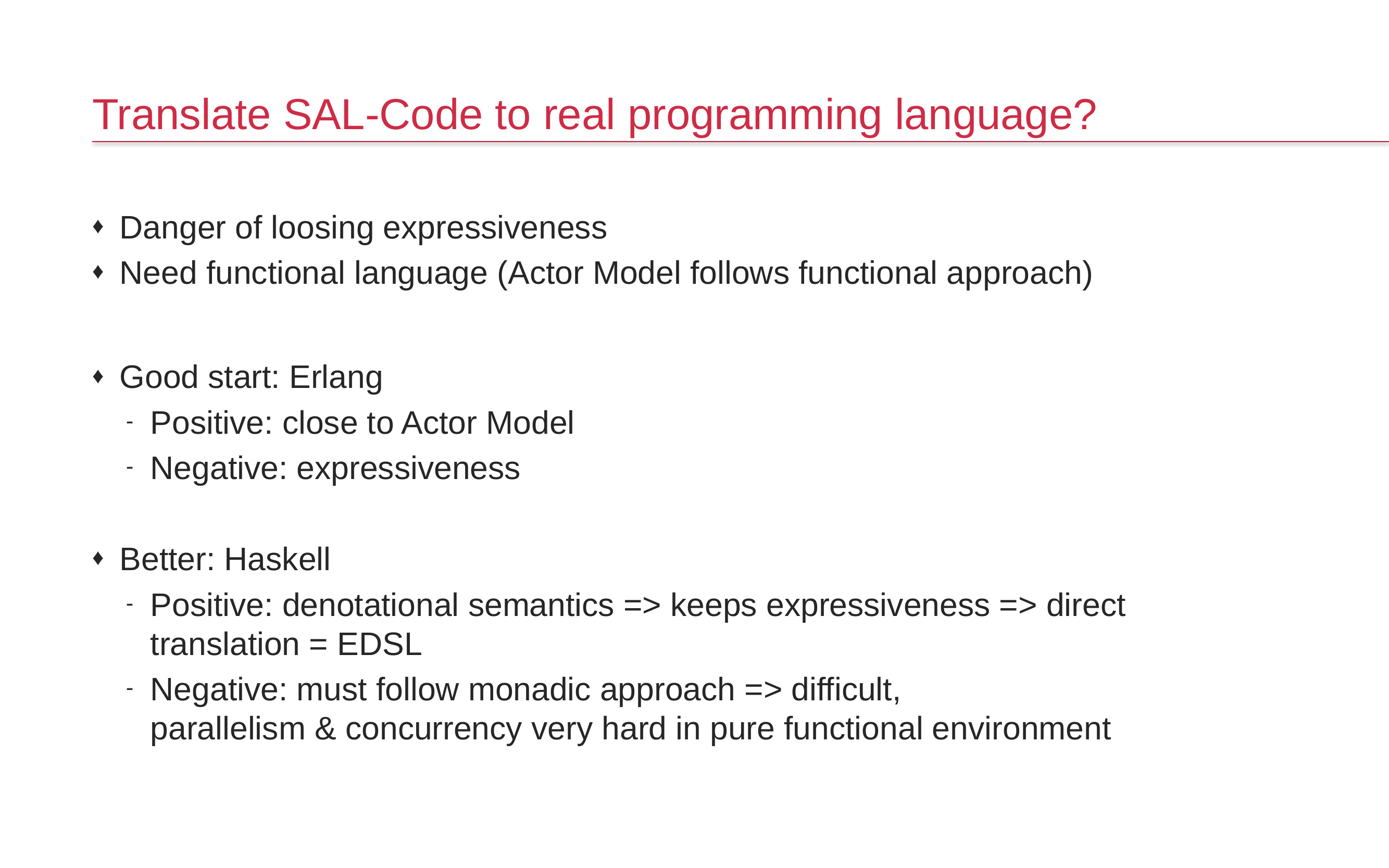

# Translate SAL-Code to real programming language?
Danger of loosing expressiveness
Need functional language (Actor Model follows functional approach)

Good start: Erlang
Positive: close to Actor Model
Negative: expressiveness

Better: Haskell
Positive: denotational semantics => keeps expressiveness => direct translation = EDSL
Negative: must follow monadic approach => difficult,
parallelism & concurrency very hard in pure functional environment